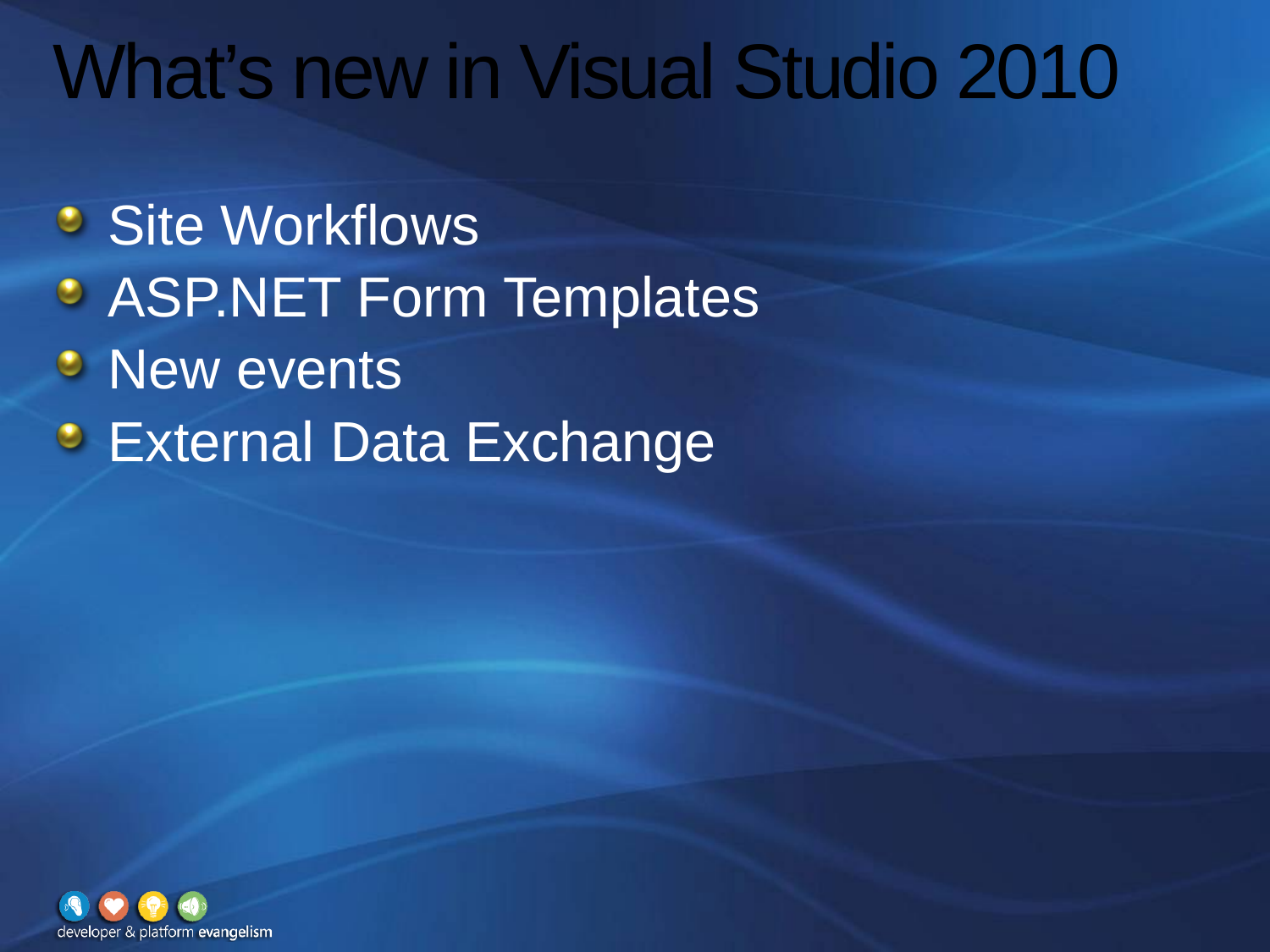

# What’s new in Visual Studio 2010
Site Workflows
ASP.NET Form Templates
New events
External Data Exchange